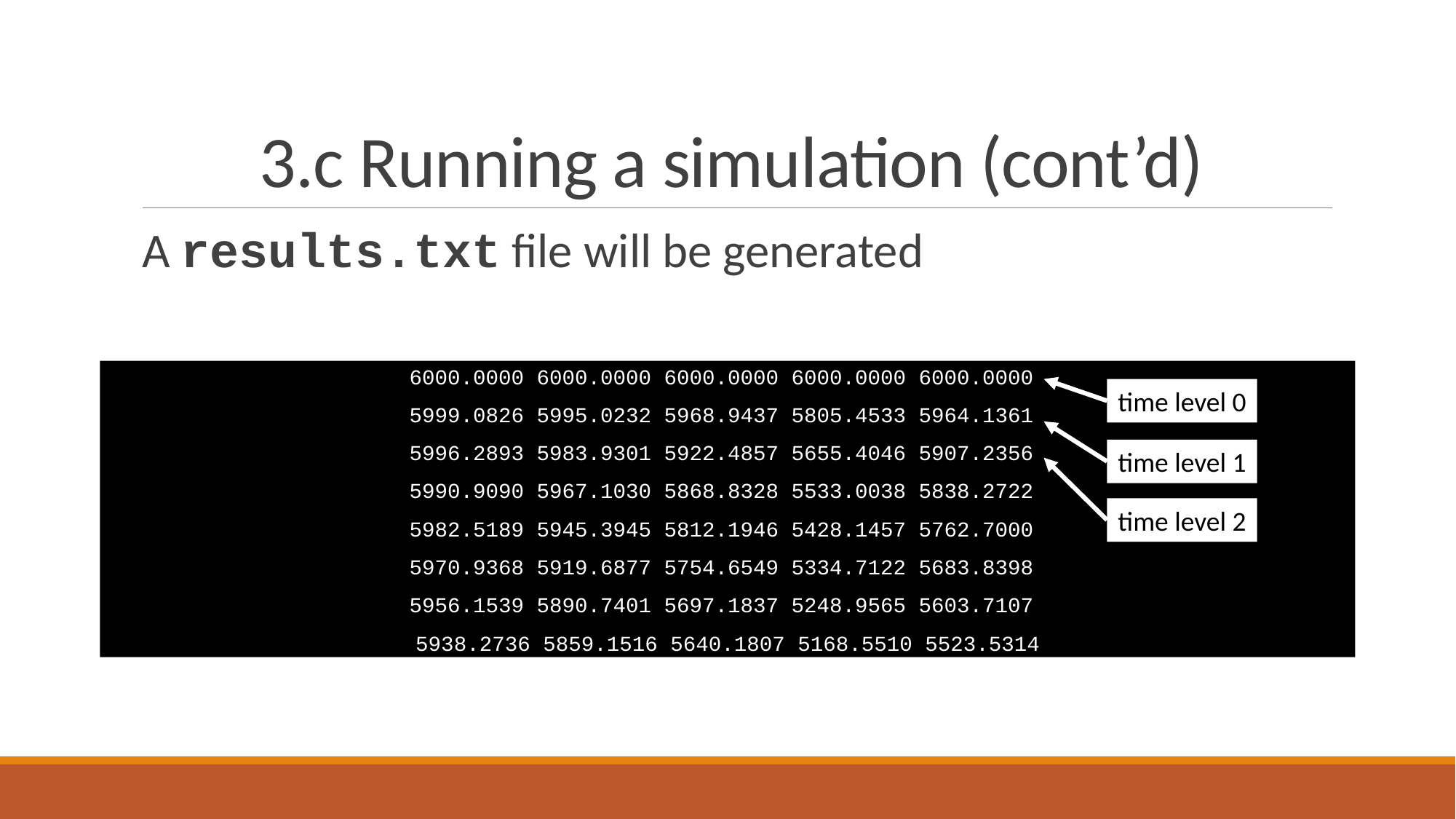

# 3.c Running a simulation (cont’d)
A results.txt file will be generated
6000.0000 6000.0000 6000.0000 6000.0000 6000.0000
5999.0826 5995.0232 5968.9437 5805.4533 5964.1361
5996.2893 5983.9301 5922.4857 5655.4046 5907.2356
5990.9090 5967.1030 5868.8328 5533.0038 5838.2722
5982.5189 5945.3945 5812.1946 5428.1457 5762.7000
5970.9368 5919.6877 5754.6549 5334.7122 5683.8398
5956.1539 5890.7401 5697.1837 5248.9565 5603.7107
5938.2736 5859.1516 5640.1807 5168.5510 5523.5314
time level 0
time level 1
time level 2